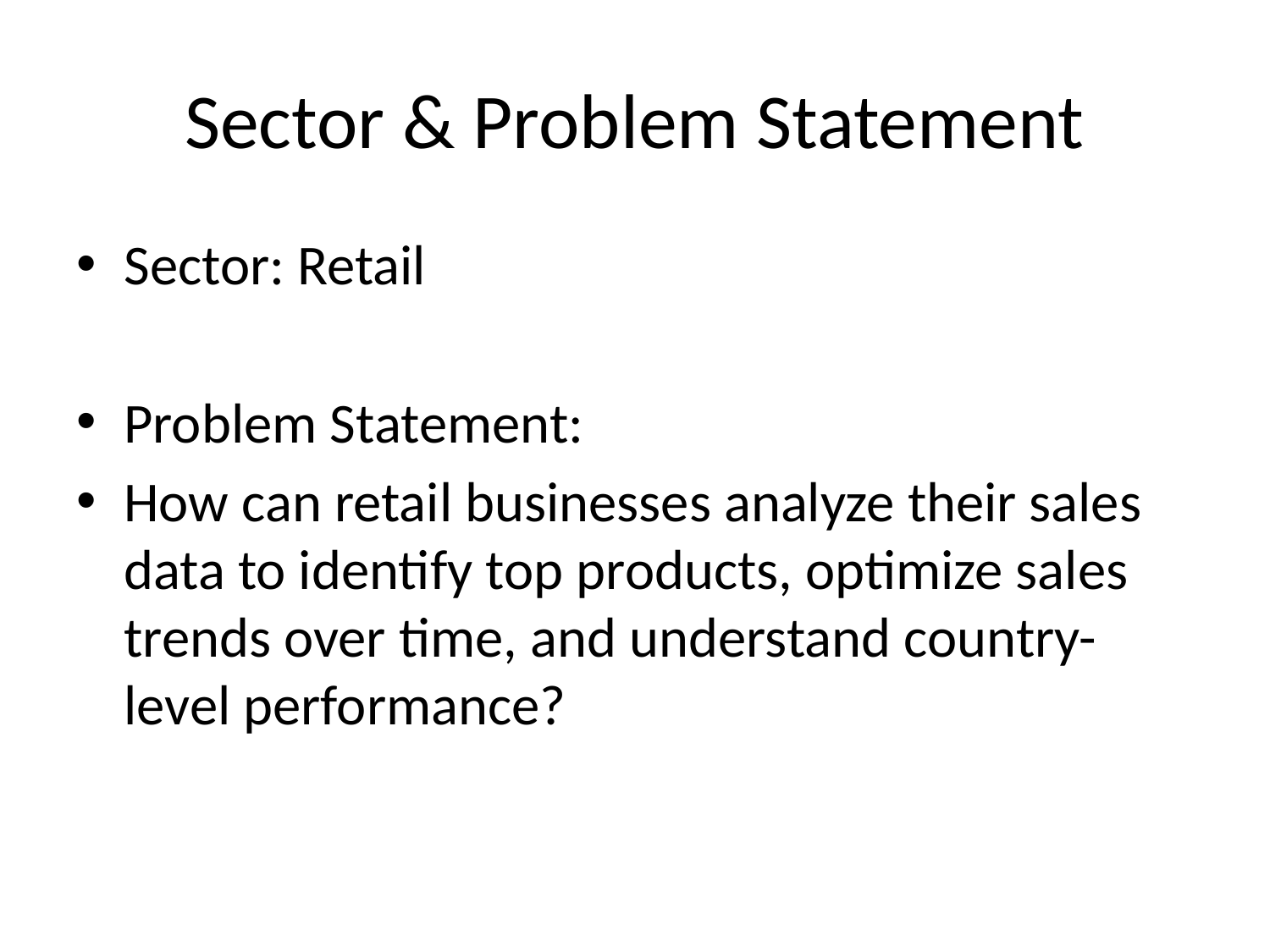

# Sector & Problem Statement
Sector: Retail

Problem Statement:
How can retail businesses analyze their sales data to identify top products, optimize sales trends over time, and understand country-level performance?